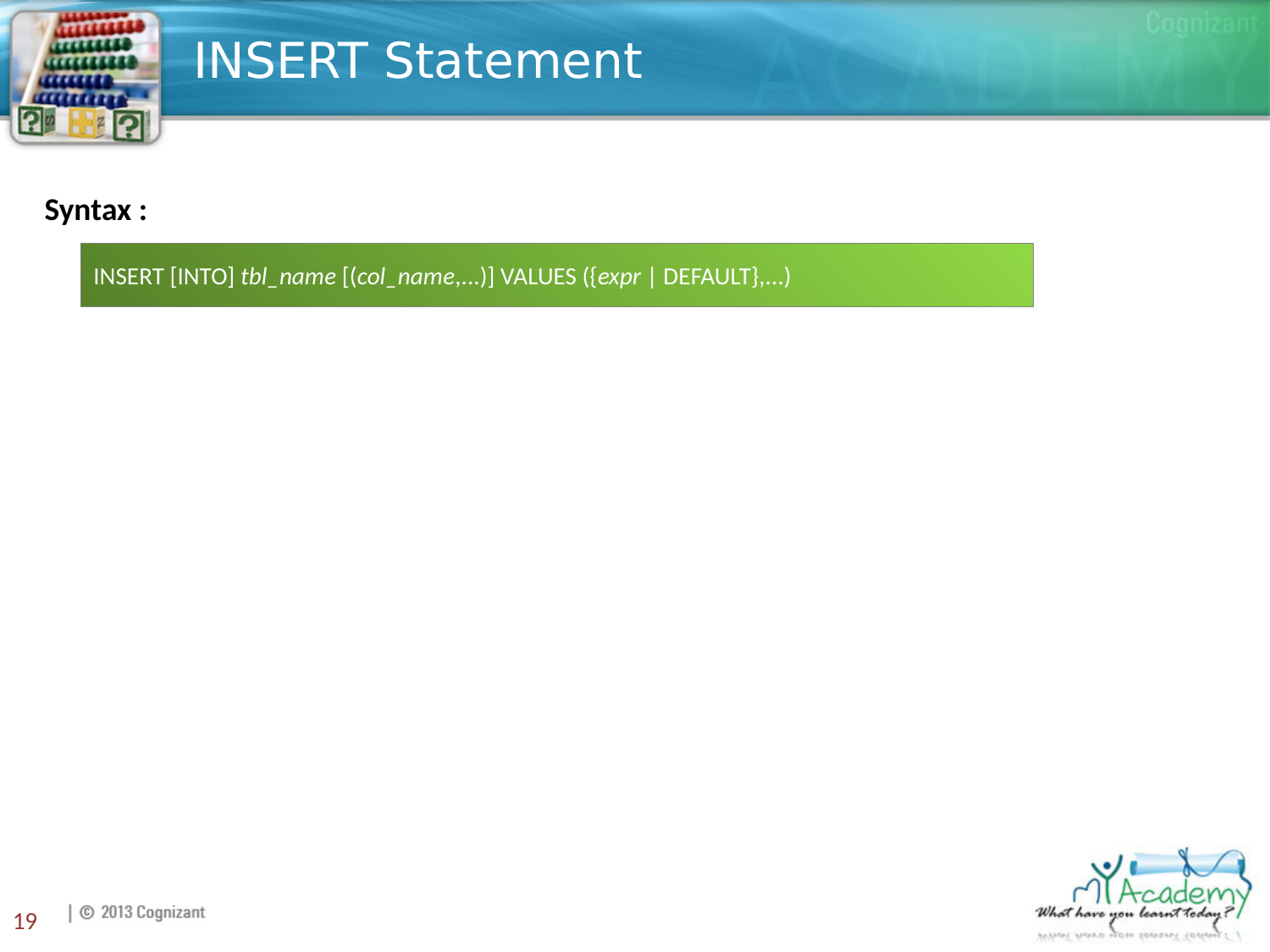

# INSERT Statement

Syntax :

INSERT [INTO] tbl_name [(col_name,...)] VALUES ({expr | DEFAULT},...)
19